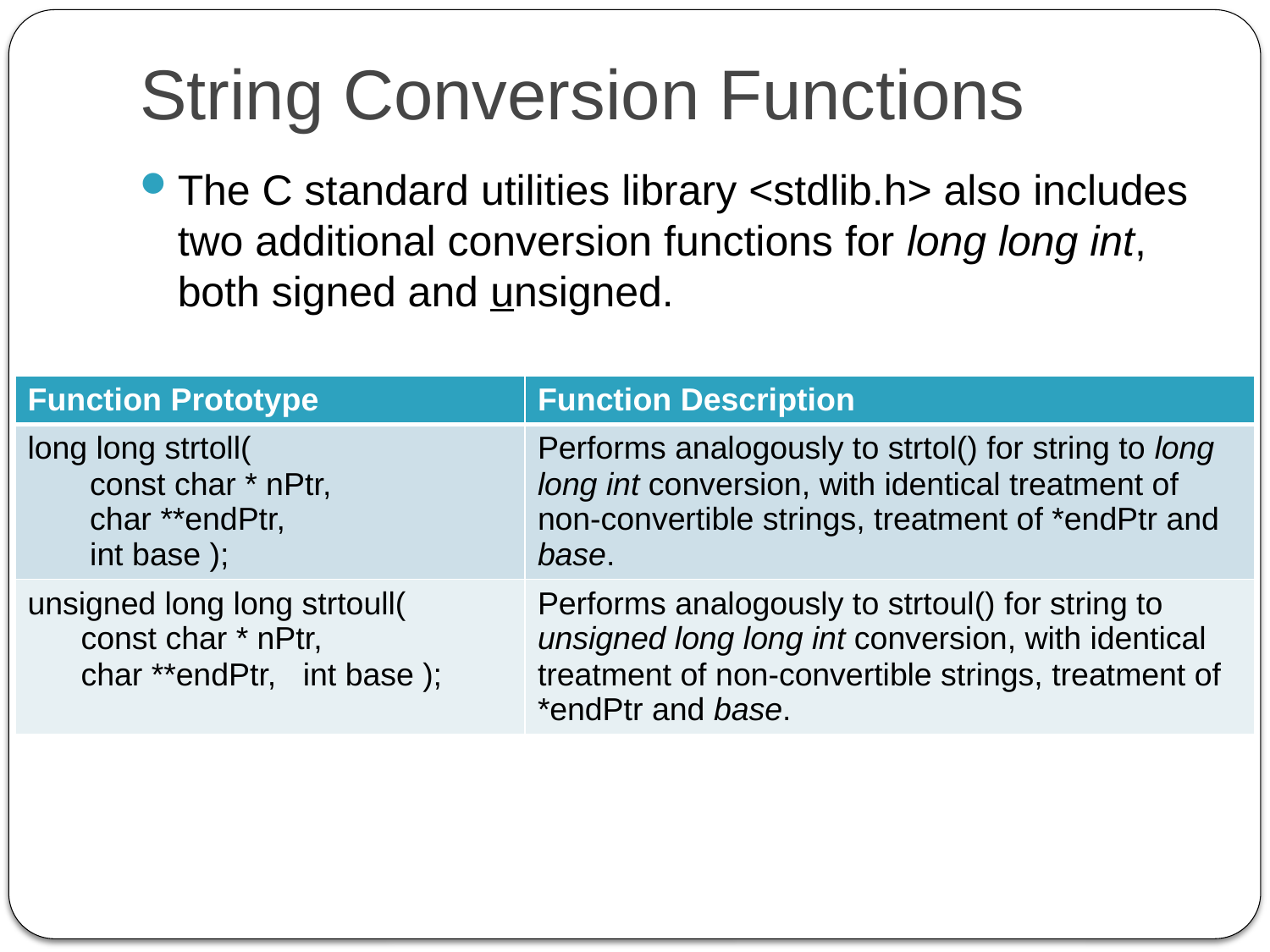

# String Conversion Functions
The C standard utilities library <stdlib.h> also includes two additional conversion functions for long long int, both signed and unsigned.
| Function Prototype | Function Description |
| --- | --- |
| long long strtoll( const char \* nPtr, char \*\*endPtr, int base ); | Performs analogously to strtol() for string to long long int conversion, with identical treatment of non-convertible strings, treatment of \*endPtr and base. |
| unsigned long long strtoull( const char \* nPtr, char \*\*endPtr, int base ); | Performs analogously to strtoul() for string to unsigned long long int conversion, with identical treatment of non-convertible strings, treatment of \*endPtr and base. |